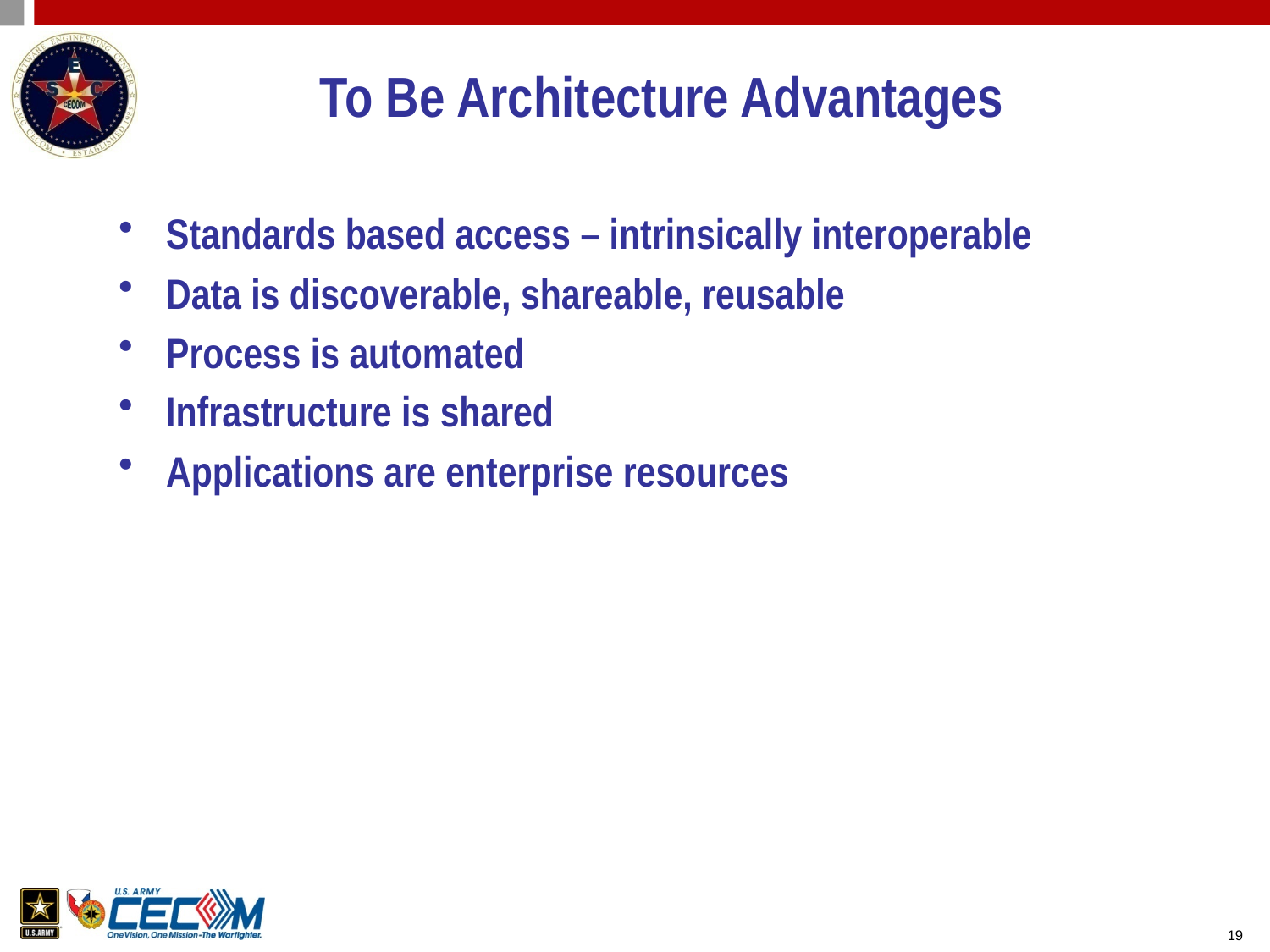

# To Be Architecture Advantages
Standards based access – intrinsically interoperable
Data is discoverable, shareable, reusable
Process is automated
Infrastructure is shared
Applications are enterprise resources
19